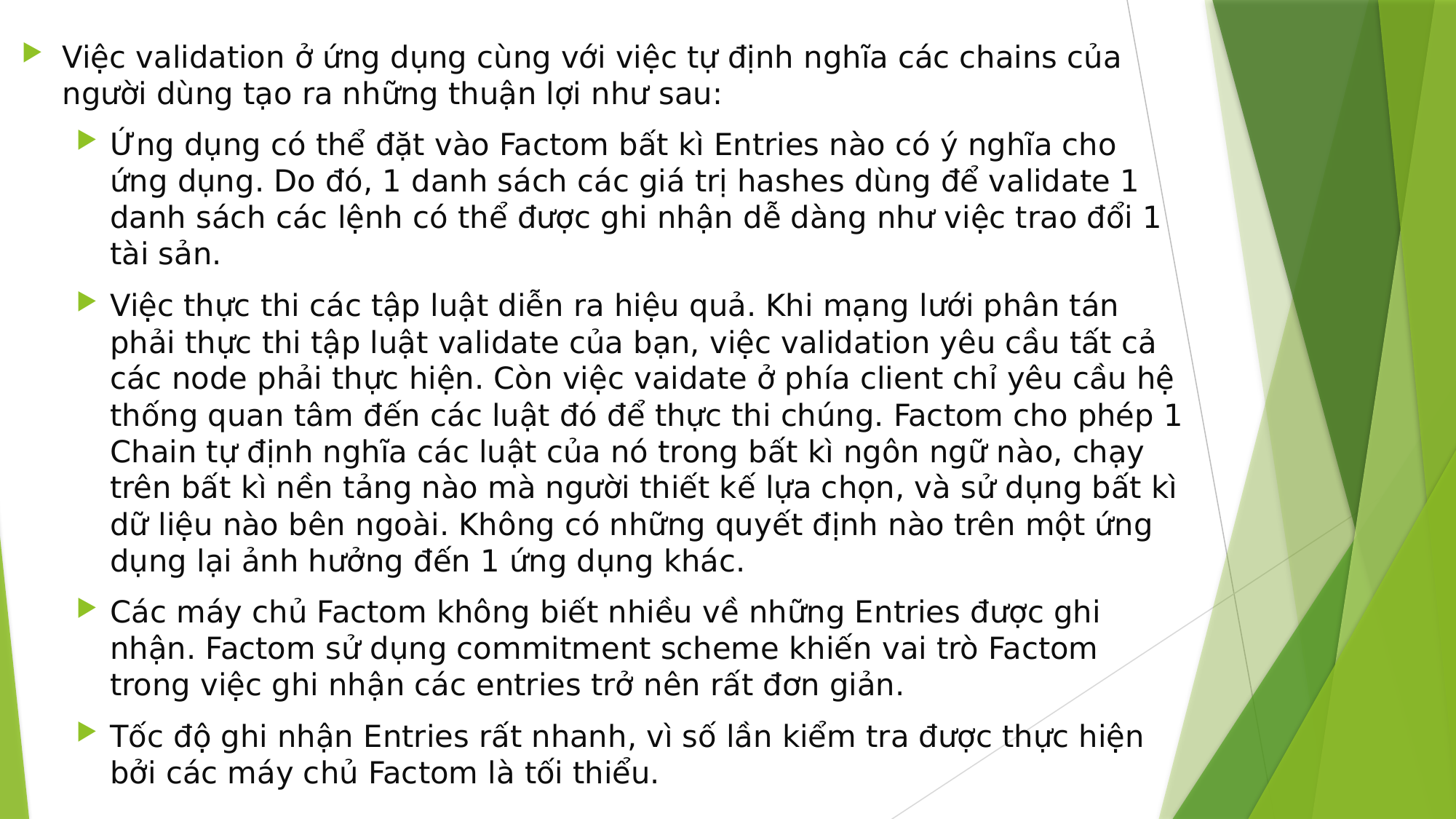

Việc validation ở ứng dụng cùng với việc tự định nghĩa các chains của người dùng tạo ra những thuận lợi như sau:
Ứng dụng có thể đặt vào Factom bất kì Entries nào có ý nghĩa cho ứng dụng. Do đó, 1 danh sách các giá trị hashes dùng để validate 1 danh sách các lệnh có thể được ghi nhận dễ dàng như việc trao đổi 1 tài sản.
Việc thực thi các tập luật diễn ra hiệu quả. Khi mạng lưới phân tán phải thực thi tập luật validate của bạn, việc validation yêu cầu tất cả các node phải thực hiện. Còn việc vaidate ở phía client chỉ yêu cầu hệ thống quan tâm đến các luật đó để thực thi chúng. Factom cho phép 1 Chain tự định nghĩa các luật của nó trong bất kì ngôn ngữ nào, chạy trên bất kì nền tảng nào mà người thiết kế lựa chọn, và sử dụng bất kì dữ liệu nào bên ngoài. Không có những quyết định nào trên một ứng dụng lại ảnh hưởng đến 1 ứng dụng khác.
Các máy chủ Factom không biết nhiều về những Entries được ghi nhận. Factom sử dụng commitment scheme khiến vai trò Factom trong việc ghi nhận các entries trở nên rất đơn giản.
Tốc độ ghi nhận Entries rất nhanh, vì số lần kiểm tra được thực hiện bởi các máy chủ Factom là tối thiểu.

30